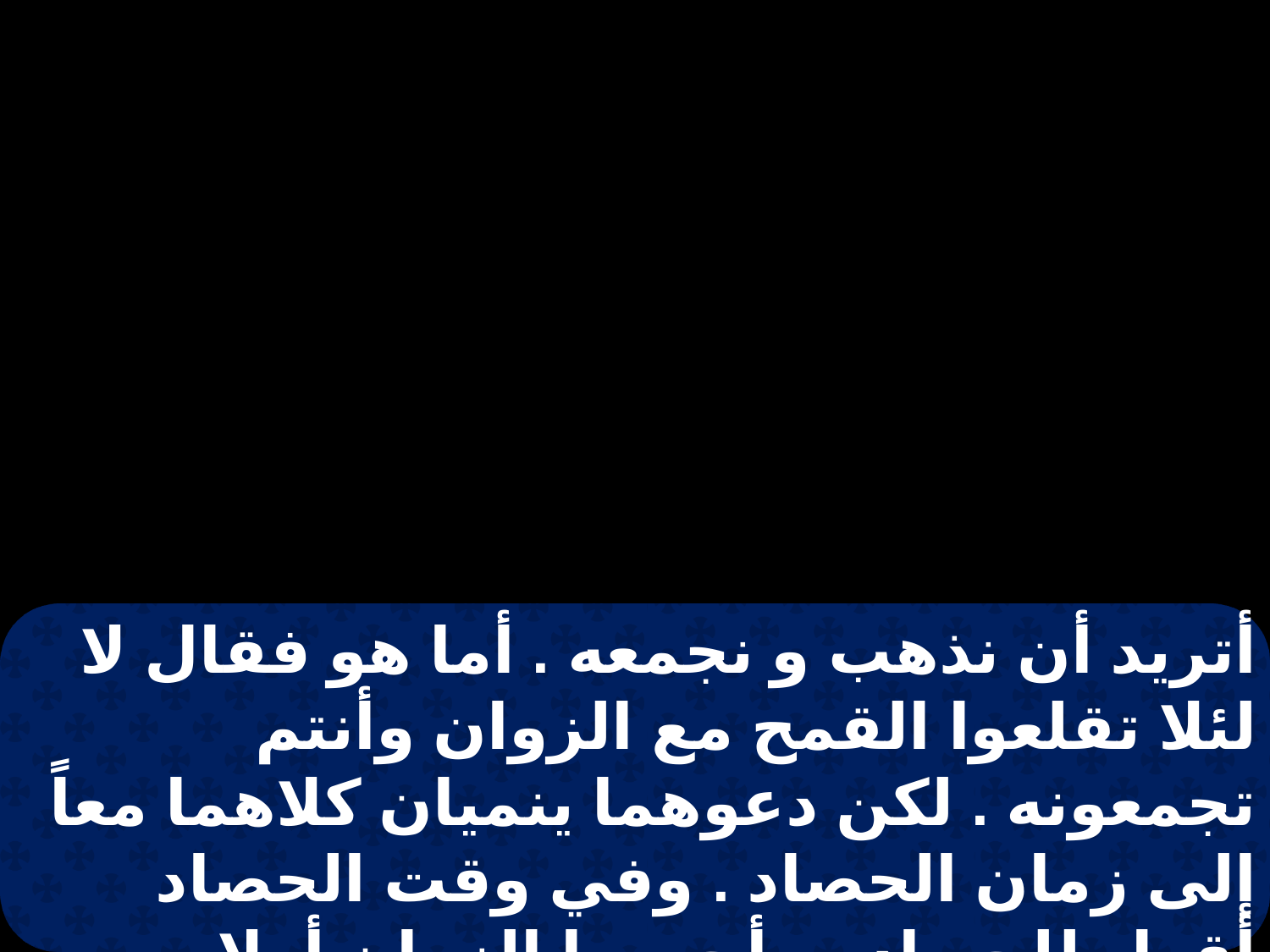

أتريد أن نذهب و نجمعه . أما هو فقال لا لئلا تقلعوا القمح مع الزوان وأنتم تجمعونه . لكن دعوهما ينميان كلاهما معاً إلى زمان الحصاد . وفي وقت الحصاد أقول للحصادين أجمعوا الزوان أولا